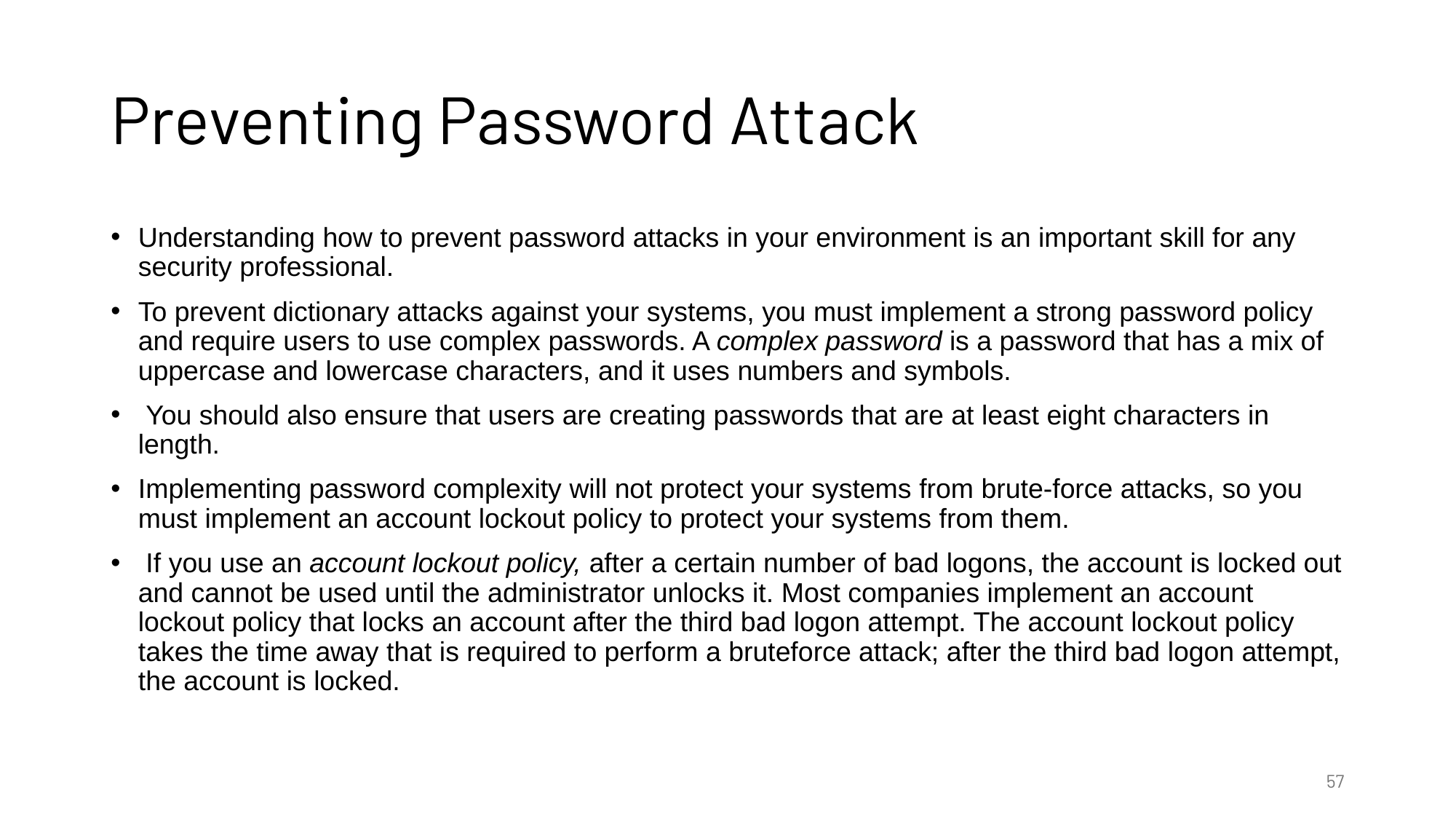

# Preventing Password Attack
Understanding how to prevent password attacks in your environment is an important skill for any security professional.
To prevent dictionary attacks against your systems, you must implement a strong password policy and require users to use complex passwords. A complex password is a password that has a mix of uppercase and lowercase characters, and it uses numbers and symbols.
 You should also ensure that users are creating passwords that are at least eight characters in length.
Implementing password complexity will not protect your systems from brute-force attacks, so you must implement an account lockout policy to protect your systems from them.
 If you use an account lockout policy, after a certain number of bad logons, the account is locked out and cannot be used until the administrator unlocks it. Most companies implement an account lockout policy that locks an account after the third bad logon attempt. The account lockout policy takes the time away that is required to perform a bruteforce attack; after the third bad logon attempt, the account is locked.
57